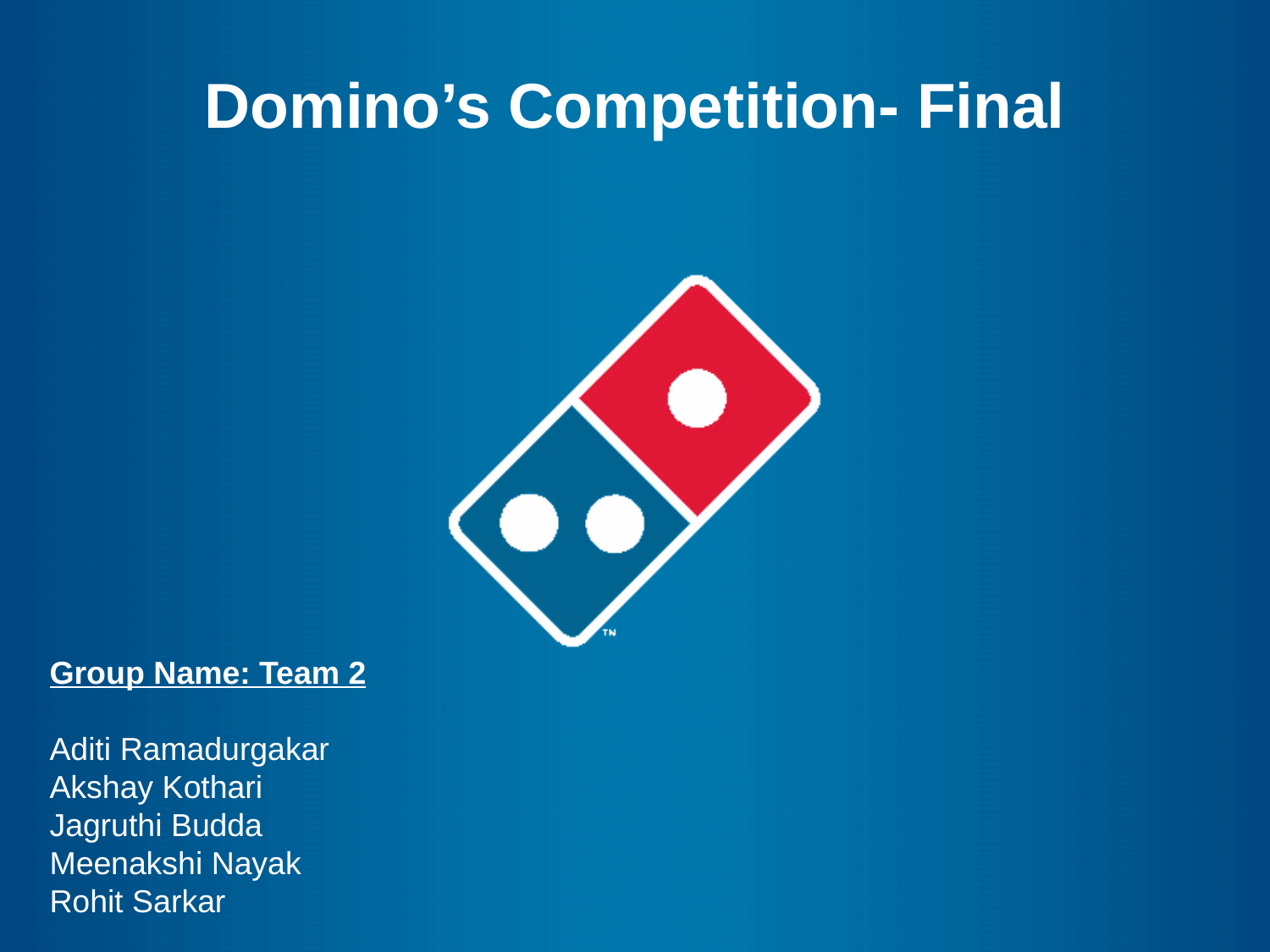

# Domino’s Competition- Final
Group Name: Team 2

Aditi Ramadurgakar
Akshay Kothari
Jagruthi Budda
Meenakshi Nayak
Rohit Sarkar